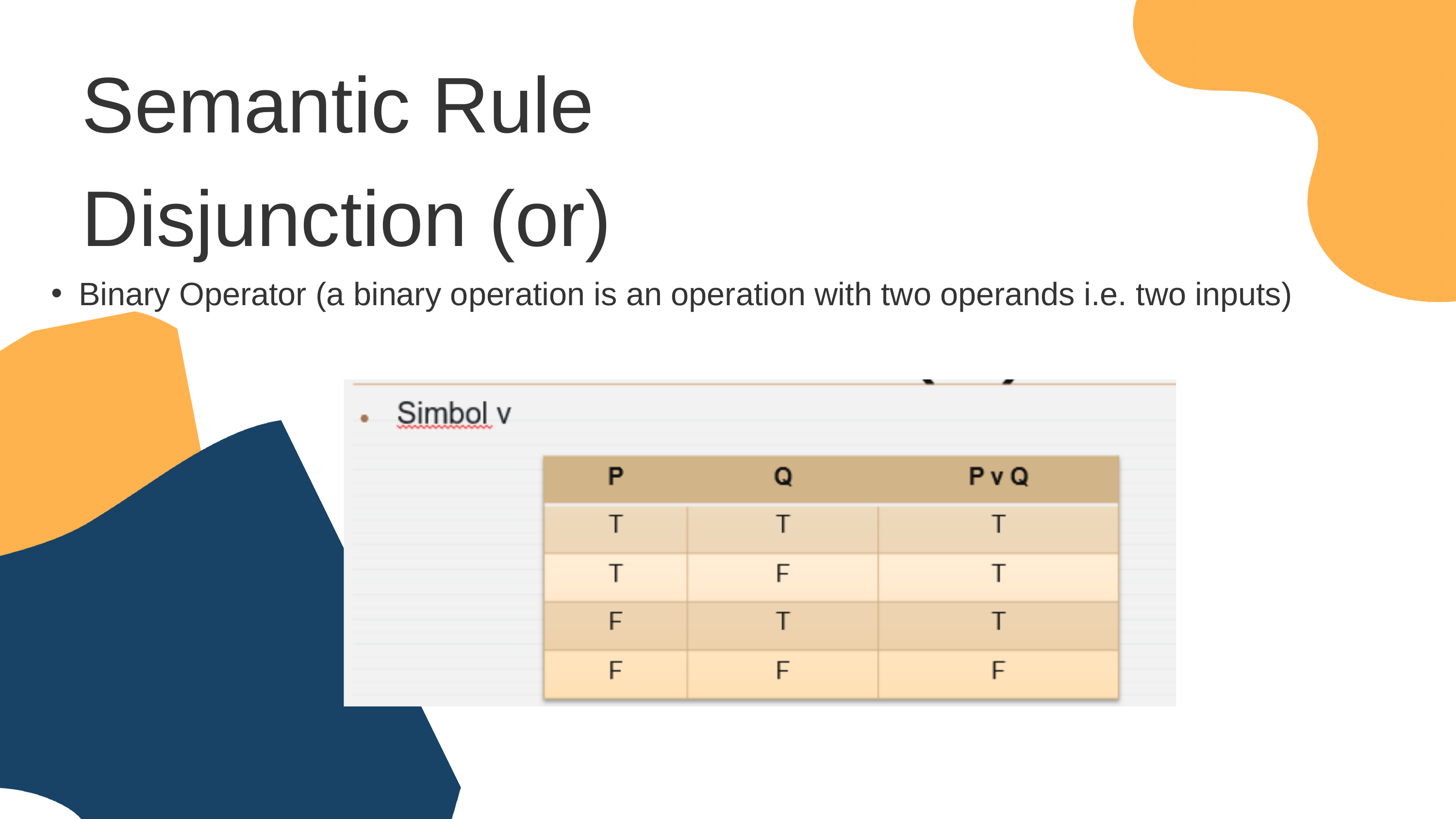

Semantic Rule
Disjunction (or)
Binary Operator (a binary operation is an operation with two operands i.e. two inputs)